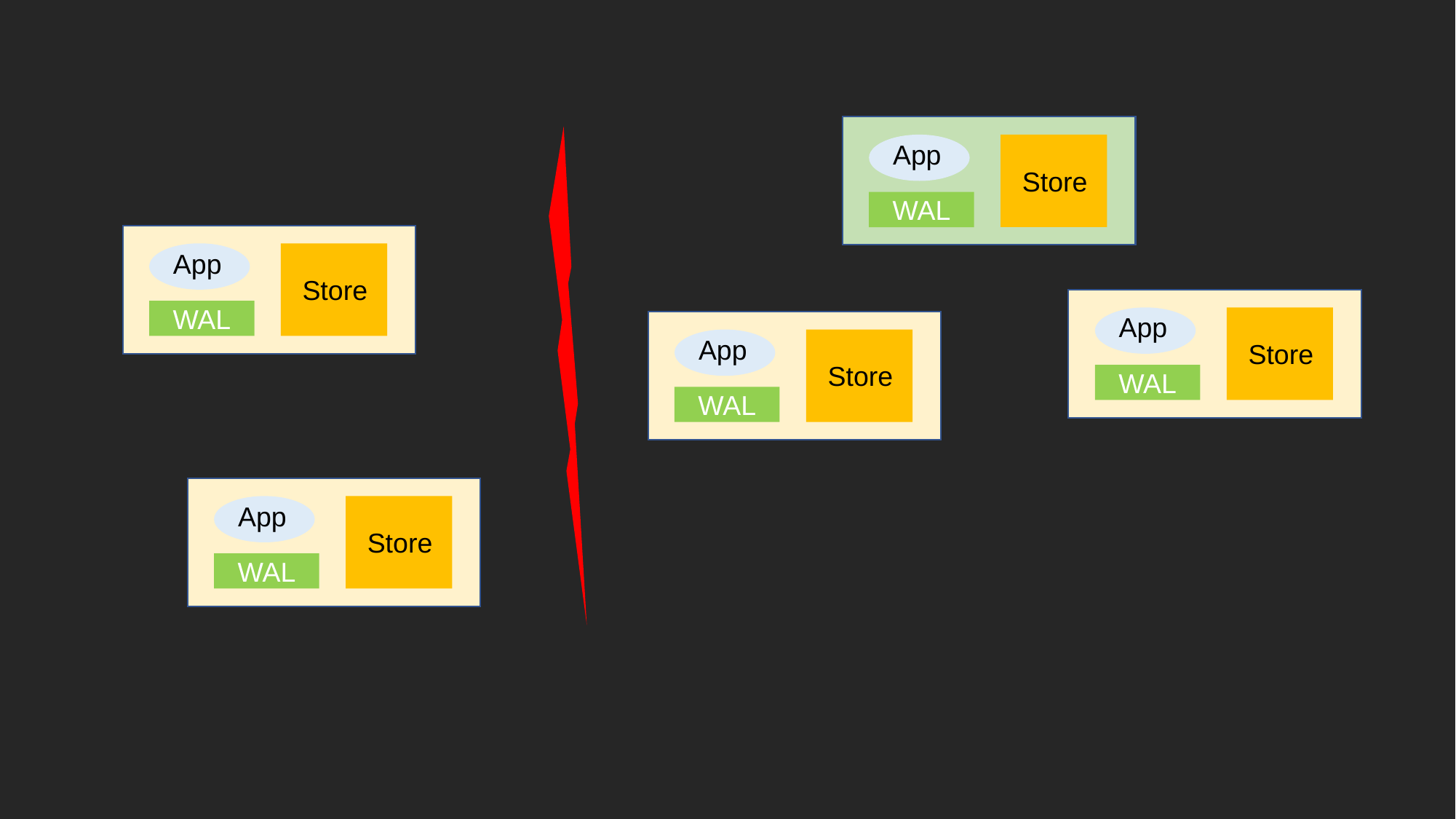

App

Store
WAL

App

Store
WAL

App

Store
WAL

App

Store
WAL

App

Store
WAL